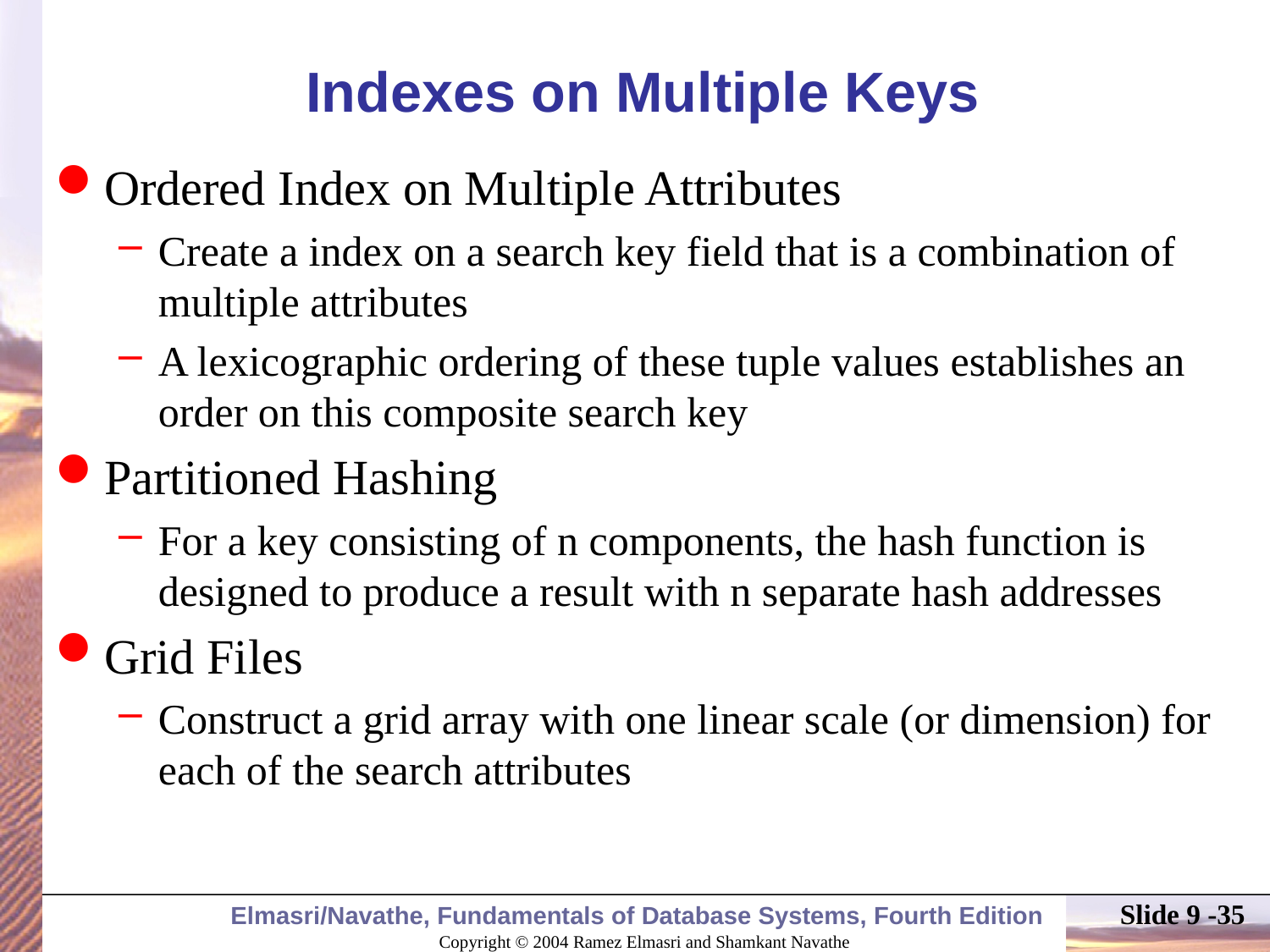

# Indexes on Multiple Keys
Ordered Index on Multiple Attributes
Create a index on a search key field that is a combination of multiple attributes
A lexicographic ordering of these tuple values establishes an order on this composite search key
Partitioned Hashing
For a key consisting of n components, the hash function is designed to produce a result with n separate hash addresses
Grid Files
Construct a grid array with one linear scale (or dimension) for each of the search attributes
Slide 9 -35